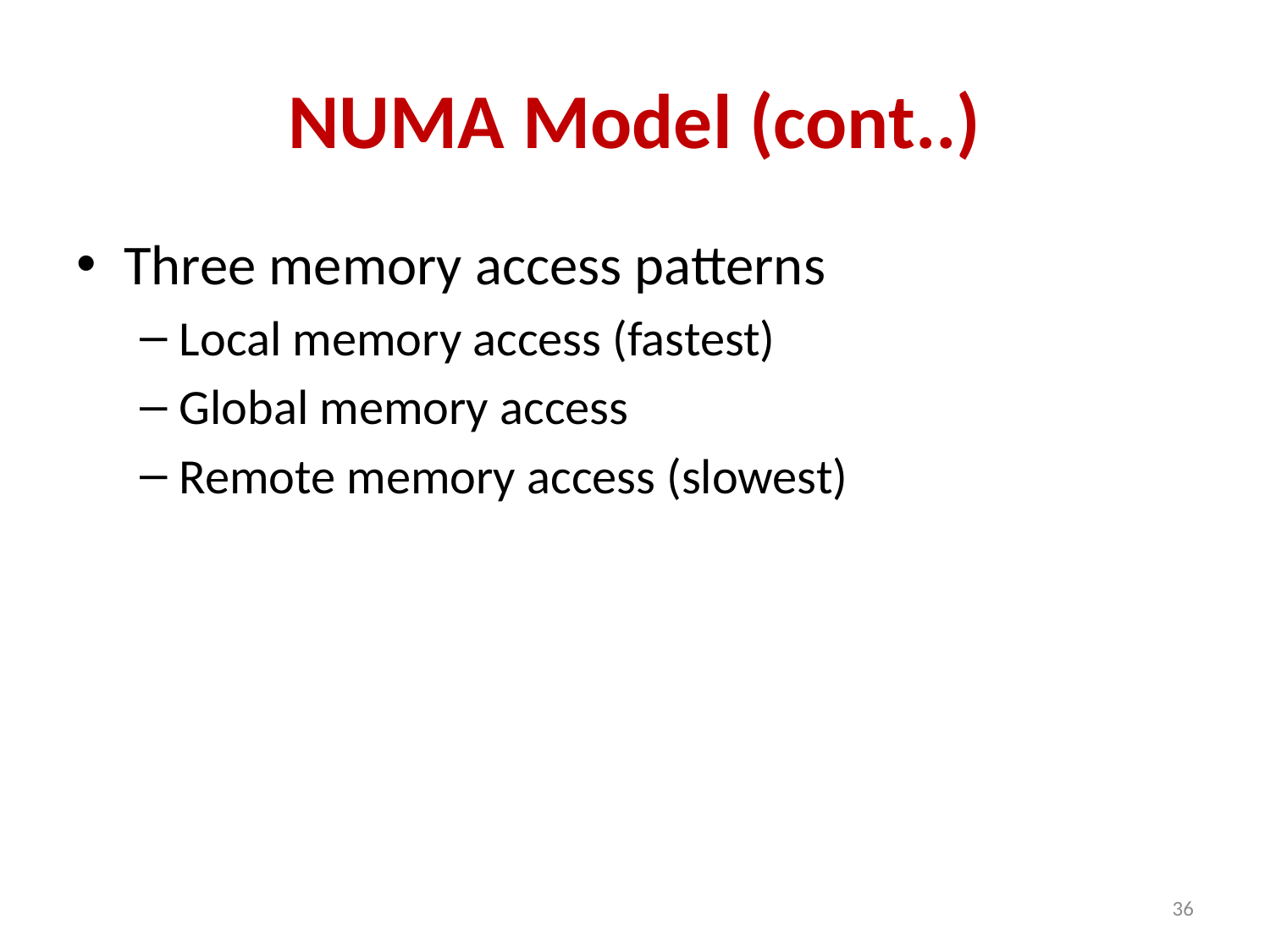

# NUMA Model (cont..)
Three memory access patterns
Local memory access (fastest)
Global memory access
Remote memory access (slowest)
36